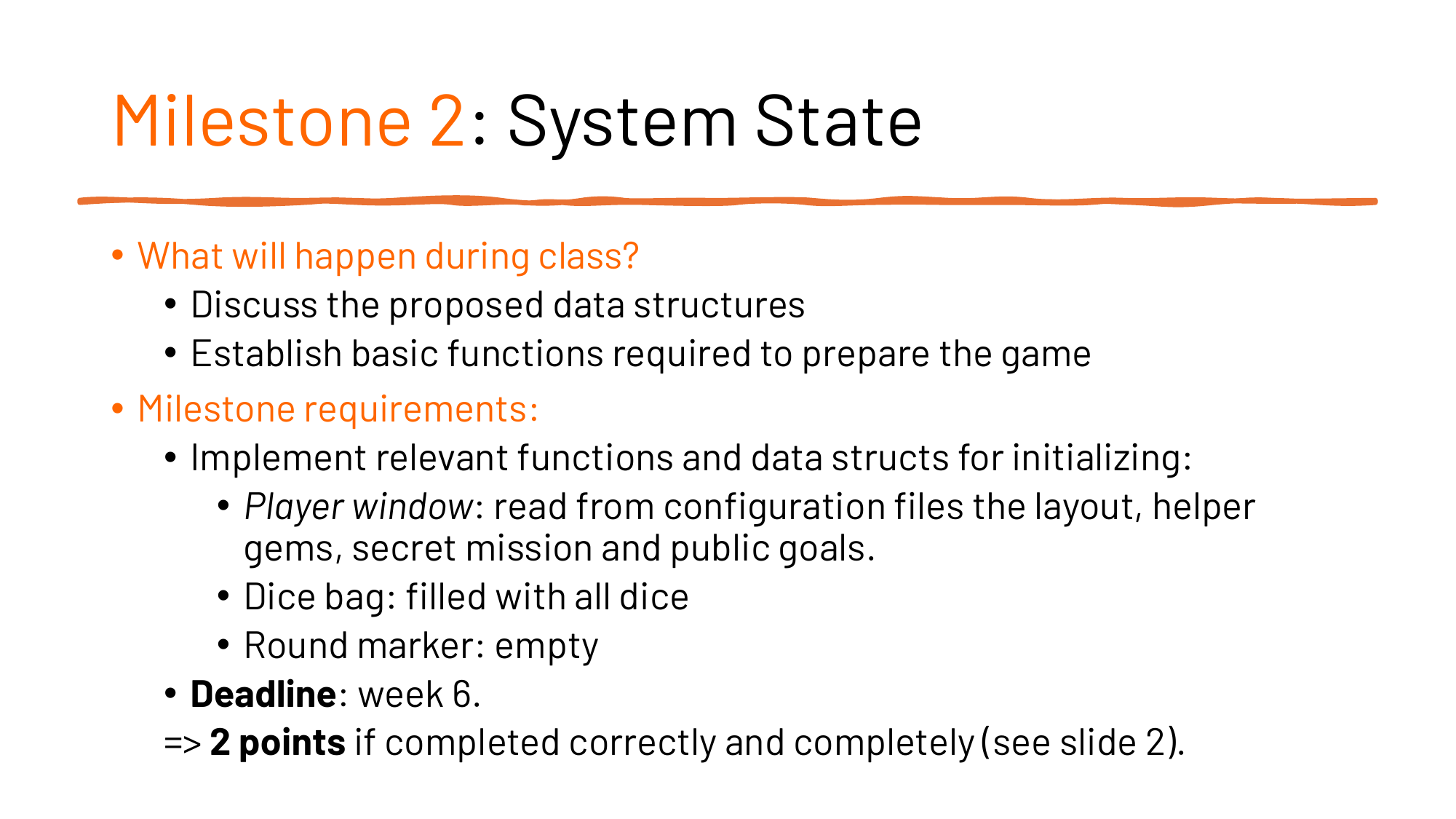

# Milestone 2: System State

What will happen during class?
Discuss the proposed data structures
Establish basic functions required to prepare the game
Milestone requirements:
Implement relevant functions and data structs for initializing:
Player window: read from configuration files the layout, helper gems, secret mission and public goals.
Dice bag: filled with all dice
Round marker: empty
Deadline: week 6.
=> 2 points if completed correctly and completely (see slide 2).